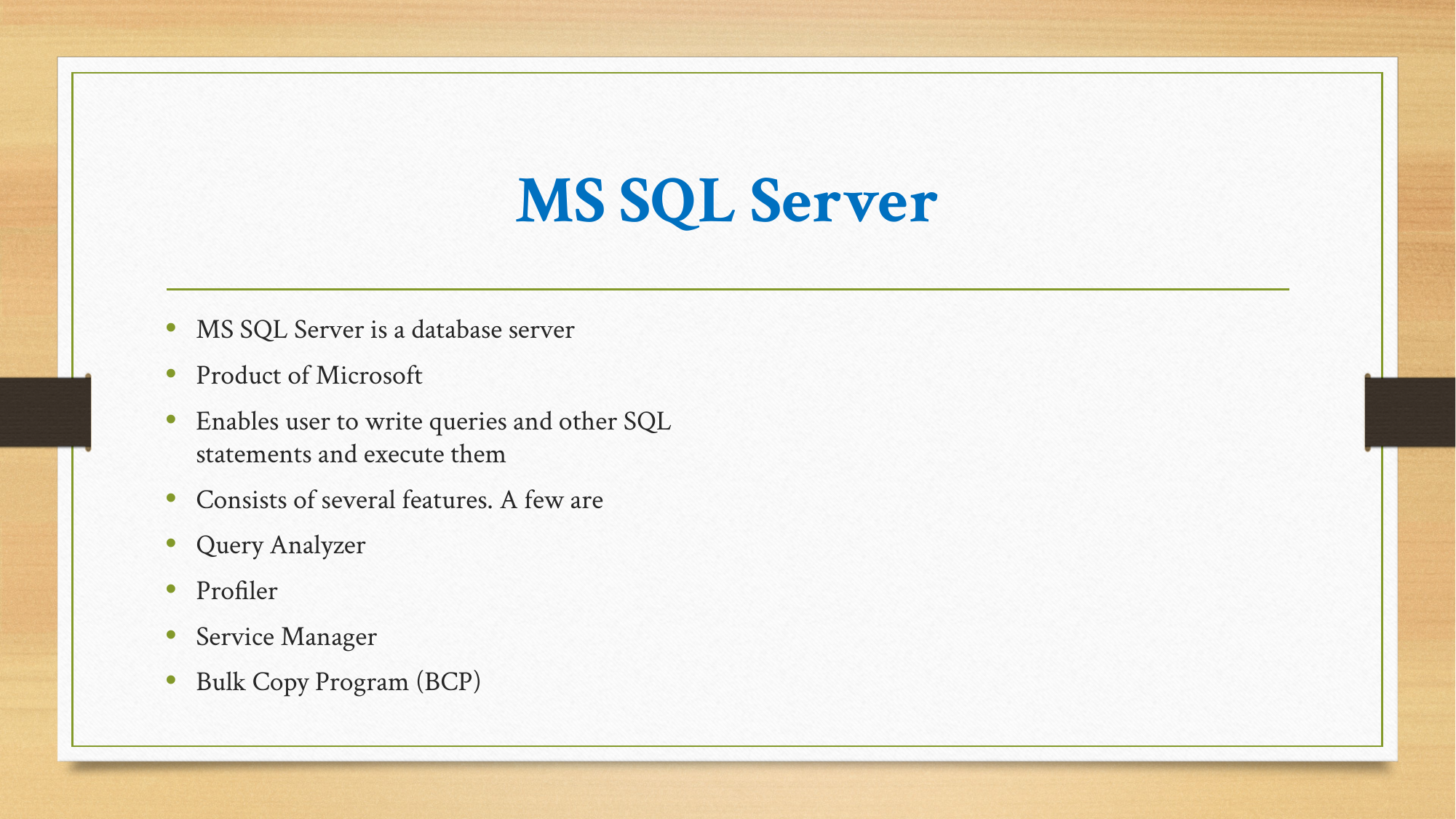

# MS SQL Server
MS SQL Server is a database server
Product of Microsoft
Enables user to write queries and other SQL
statements and execute them
Consists of several features. A few are
Query Analyzer
Profiler
Service Manager
Bulk Copy Program (BCP)